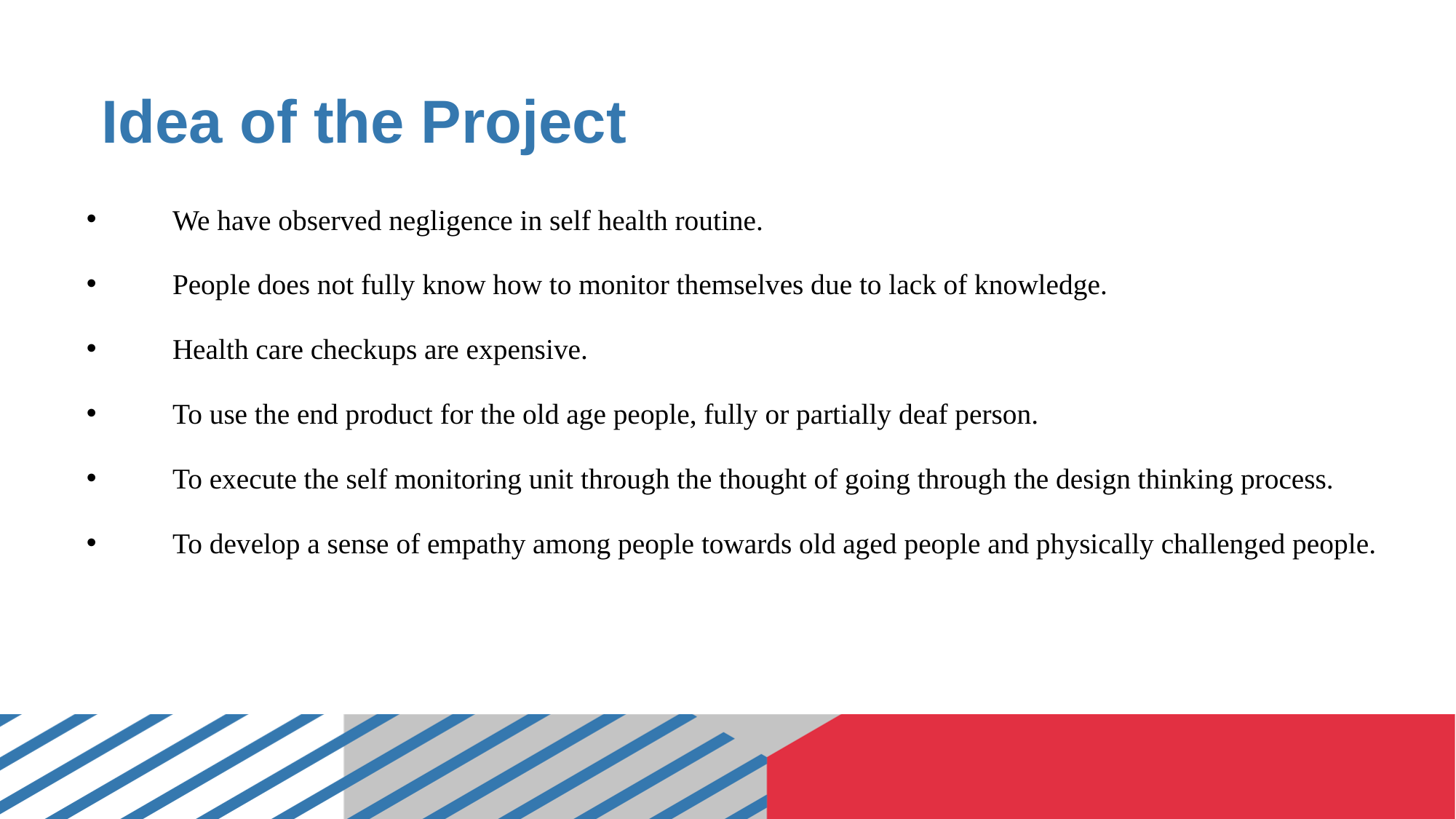

# Idea of the Project
We have observed negligence in self health routine.
People does not fully know how to monitor themselves due to lack of knowledge.
Health care checkups are expensive.
To use the end product for the old age people, fully or partially deaf person.
To execute the self monitoring unit through the thought of going through the design thinking process.
To develop a sense of empathy among people towards old aged people and physically challenged people.